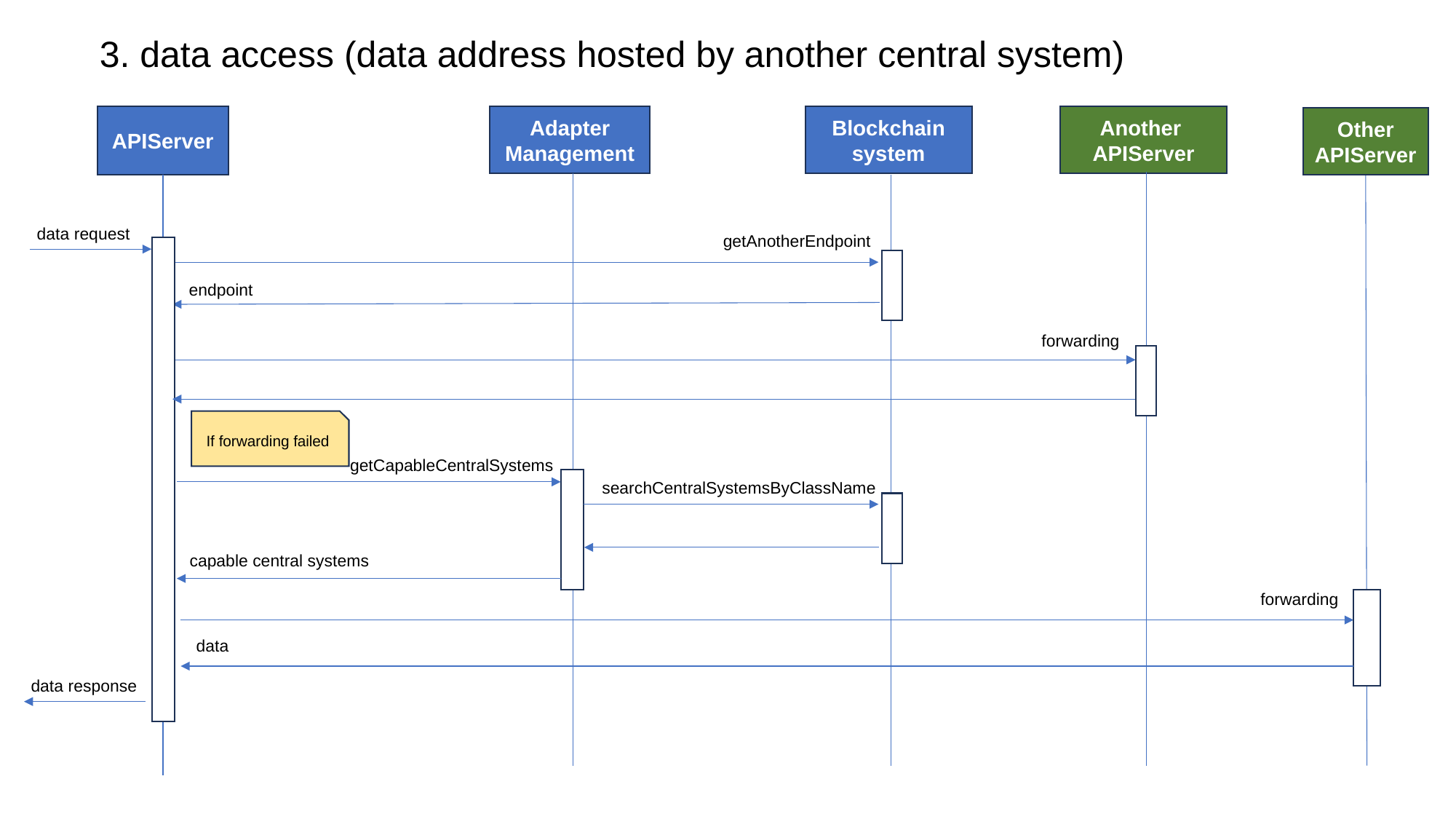

3. data access (data address hosted by another central system)
APIServer
Adapter Management
Blockchain system
Another  APIServer
Other
APIServer
data request
getAnotherEndpoint

 endpoint
forwarding

If forwarding failed
getCapableCentralSystems

searchCentralSystemsByClassName

capable central systems
forwarding

data
data response